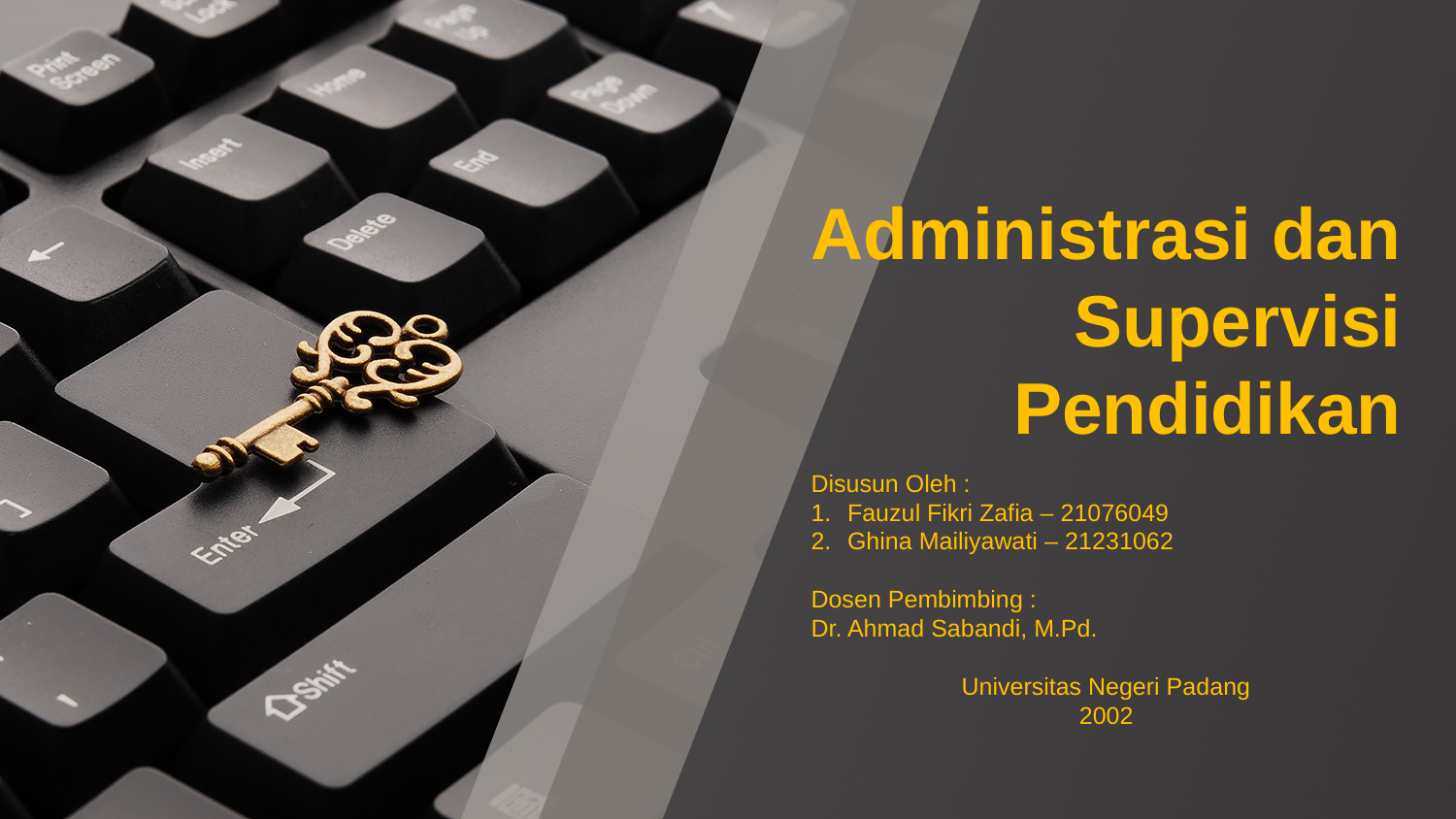

Administrasi dan Supervisi Pendidikan
Disusun Oleh :
Fauzul Fikri Zafia – 21076049
Ghina Mailiyawati – 21231062

Dosen Pembimbing :
Dr. Ahmad Sabandi, M.Pd.

Universitas Negeri Padang
2002